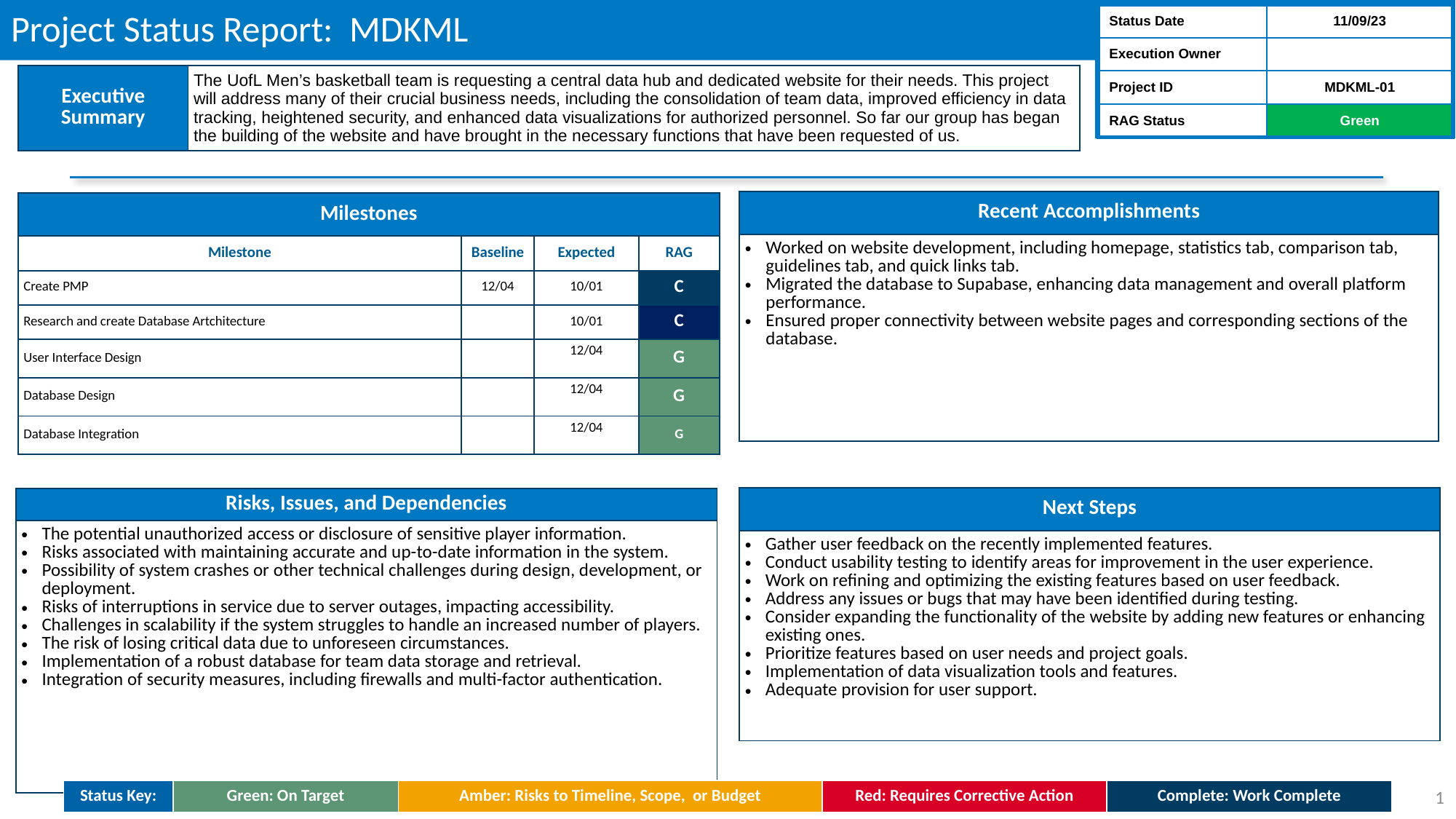

# Project Status Report:  MDKML
| Status Date | 11/09/23 |
| --- | --- |
| Execution Owner |  |
| Project ID | MDKML-01 |
| RAG Status | Green |
| Executive Summary | The UofL Men’s basketball team is requesting a central data hub and dedicated website for their needs. This project will address many of their crucial business needs, including the consolidation of team data, improved efficiency in data tracking, heightened security, and enhanced data visualizations for authorized personnel. So far our group has began the building of the website and have brought in the necessary functions that have been requested of us. |
| --- | --- |
| Recent Accomplishments |
| --- |
| Worked on website development, including homepage, statistics tab, comparison tab, guidelines tab, and quick links tab. Migrated the database to Supabase, enhancing data management and overall platform performance. Ensured proper connectivity between website pages and corresponding sections of the database. |
| Milestones |  |  |  |
| --- | --- | --- | --- |
| Milestone | Baseline | Expected | RAG |
| Create PMP | 12/04 | 10/01 | C |
| Research and create Database Artchitecture |  | 10/01 | C |
| User Interface Design |  | 12/04 | G |
| Database Design |  | 12/04 | G |
| Database Integration |  | 12/04 | G |
| Next Steps |
| --- |
| Gather user feedback on the recently implemented features. Conduct usability testing to identify areas for improvement in the user experience. Work on refining and optimizing the existing features based on user feedback. Address any issues or bugs that may have been identified during testing. Consider expanding the functionality of the website by adding new features or enhancing existing ones. Prioritize features based on user needs and project goals. Implementation of data visualization tools and features. Adequate provision for user support. |
| Risks, Issues, and Dependencies |
| --- |
| The potential unauthorized access or disclosure of sensitive player information. Risks associated with maintaining accurate and up-to-date information in the system. Possibility of system crashes or other technical challenges during design, development, or deployment. Risks of interruptions in service due to server outages, impacting accessibility. Challenges in scalability if the system struggles to handle an increased number of players. The risk of losing critical data due to unforeseen circumstances. Implementation of a robust database for team data storage and retrieval. Integration of security measures, including firewalls and multi-factor authentication. |
1
| Status Key: | Green: On Target | Amber: Risks to Timeline, Scope, or Budget | Red: Requires Corrective Action | Complete: Work Complete |
| --- | --- | --- | --- | --- |